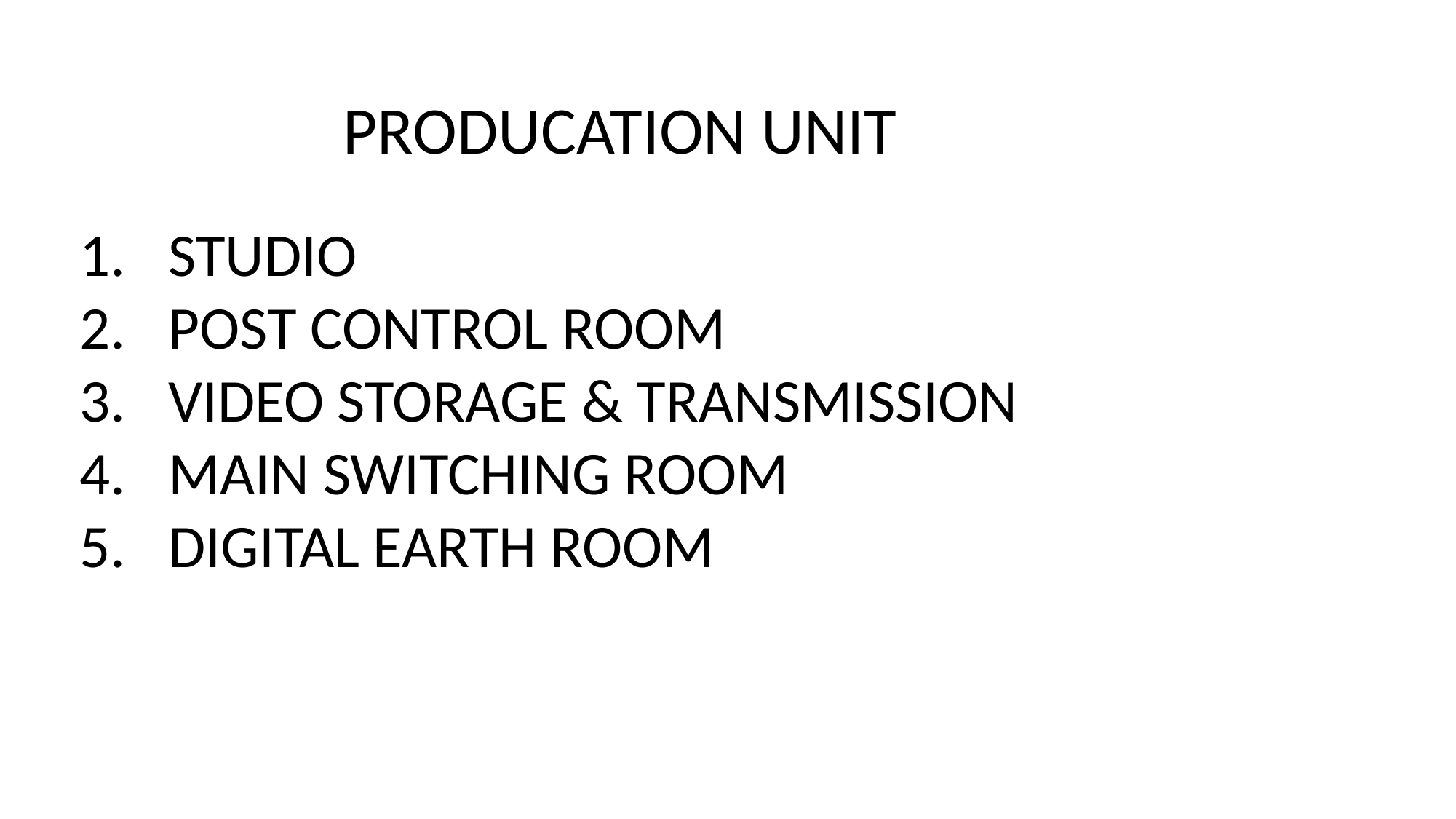

PRODUCATION UNIT
STUDIO
POST CONTROL ROOM
VIDEO STORAGE & TRANSMISSION
MAIN SWITCHING ROOM
DIGITAL EARTH ROOM